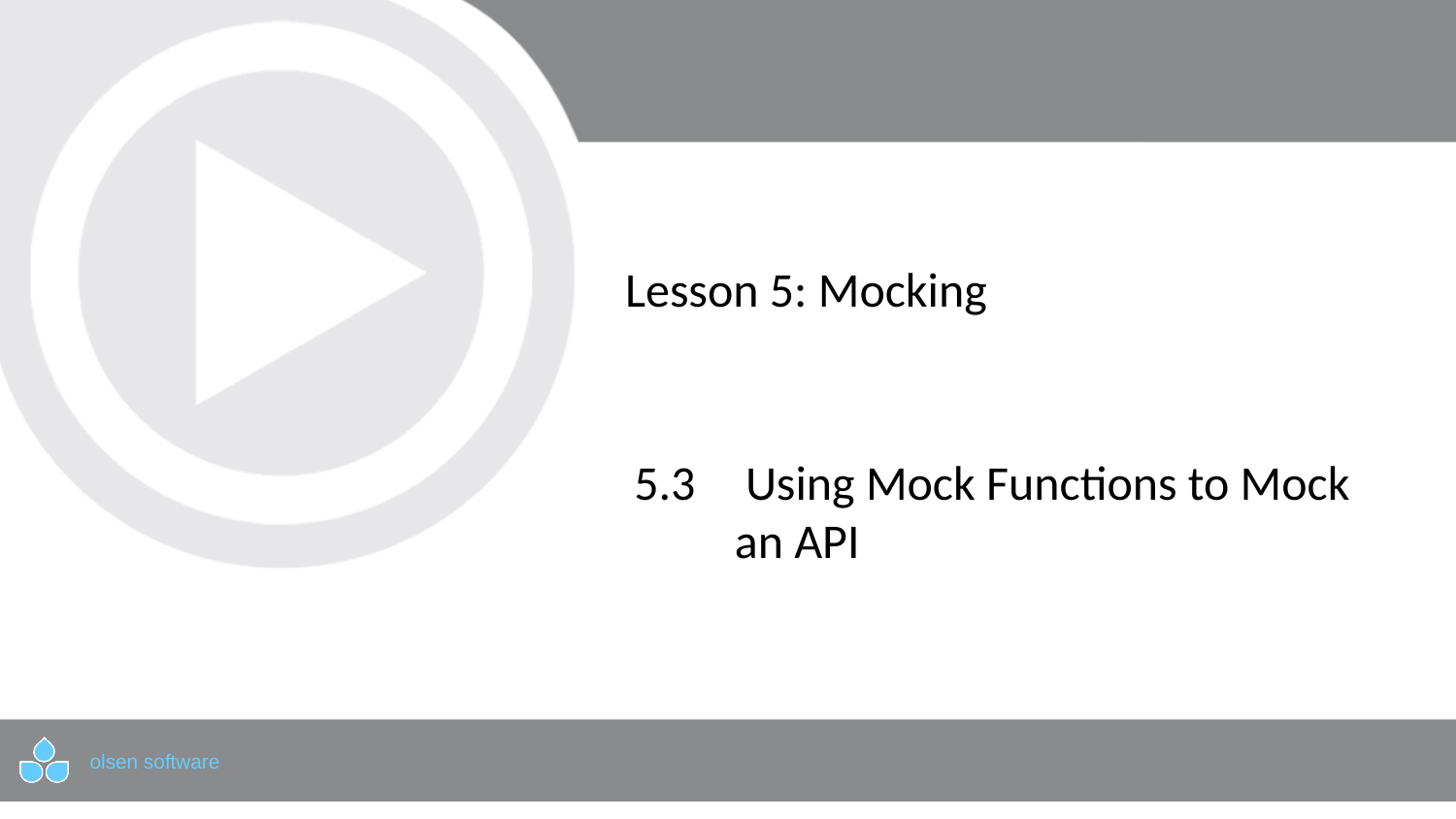

# Lesson 5: Mocking
5.3	 Using Mock Functions to Mock an API